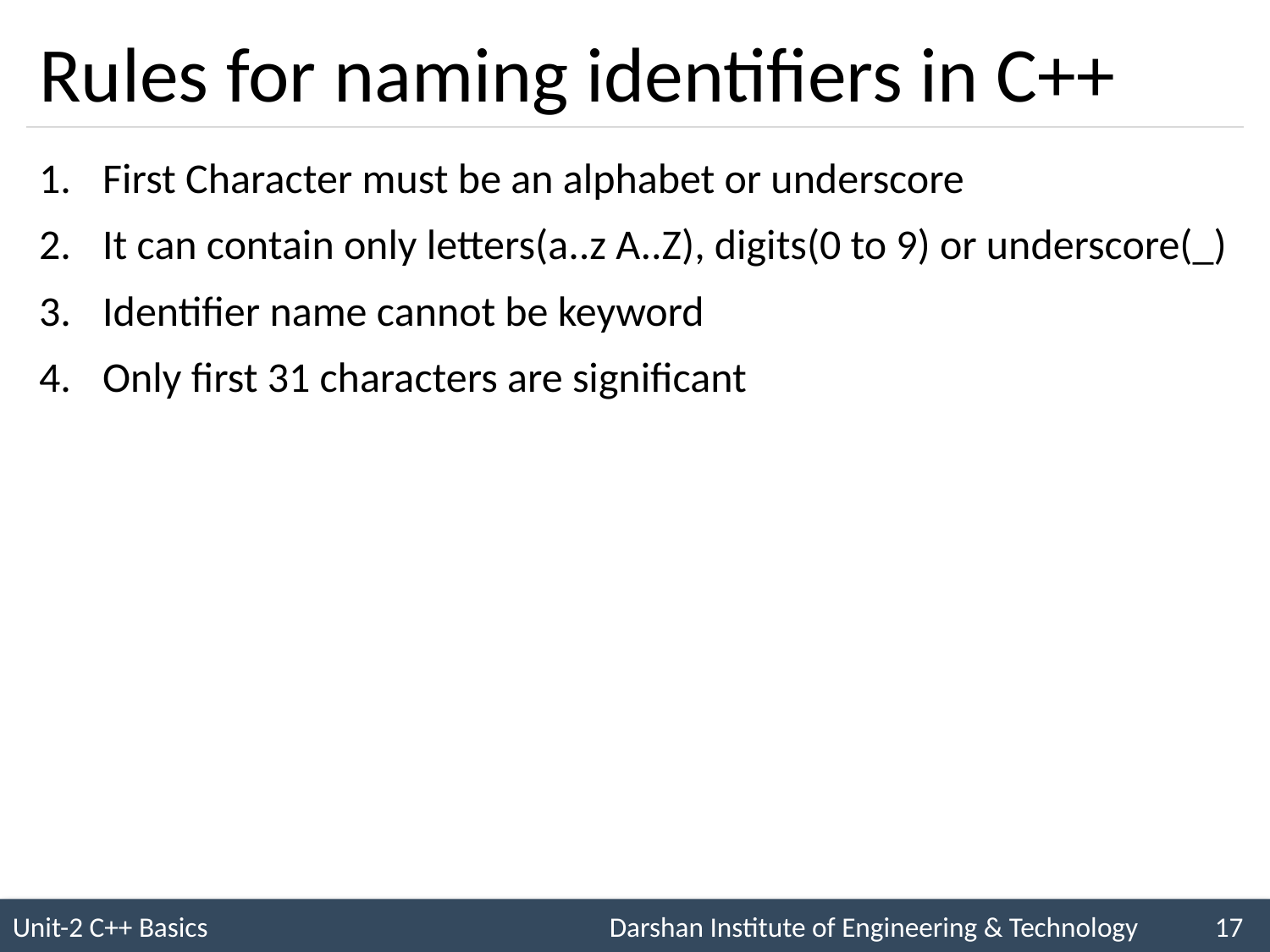

# Rules for naming identifiers in C++
First Character must be an alphabet or underscore
It can contain only letters(a..z A..Z), digits(0 to 9) or underscore(_)
Identifier name cannot be keyword
Only first 31 characters are significant